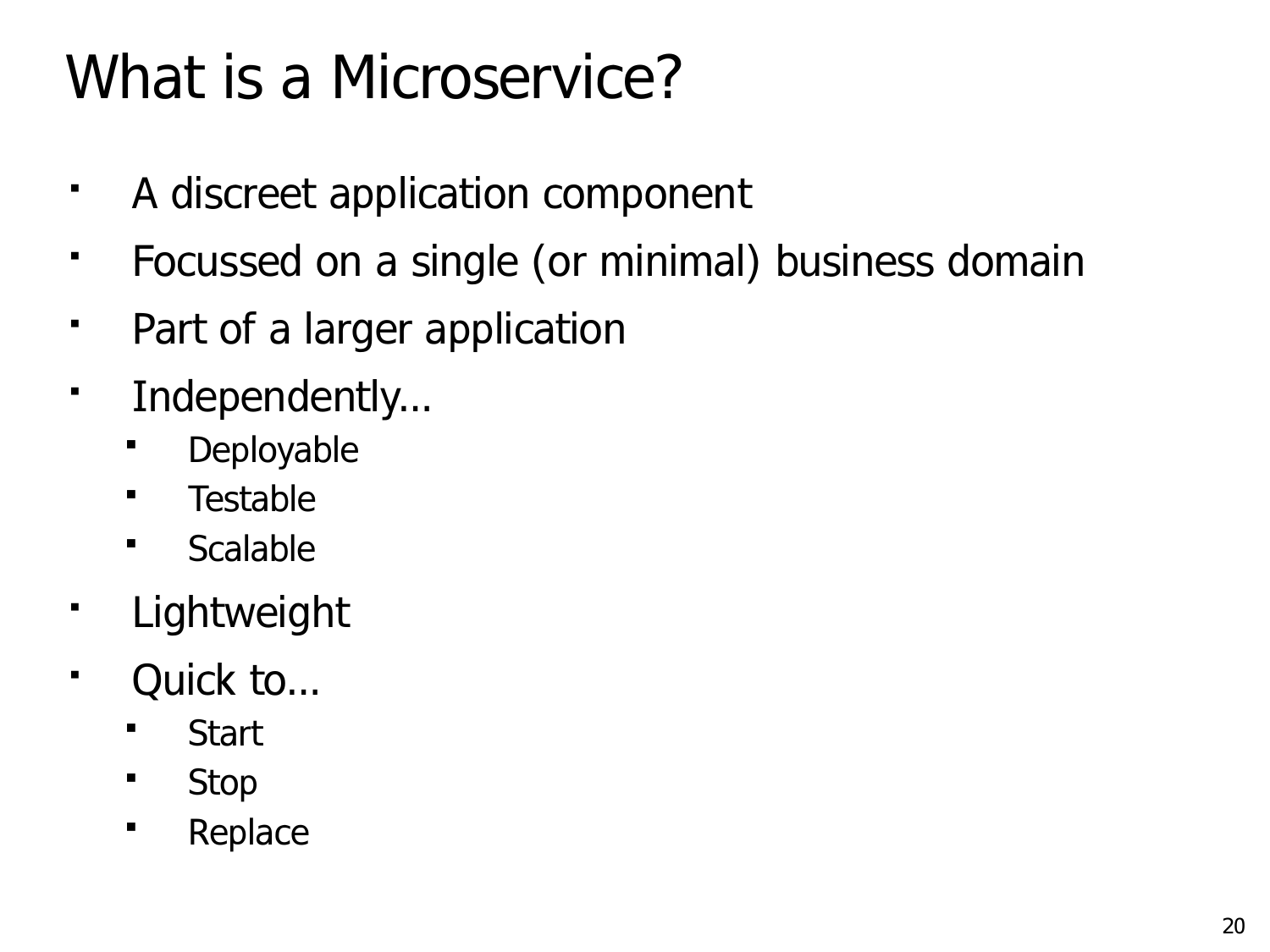

# What is a Microservice?
A discreet application component
Focussed on a single (or minimal) business domain
Part of a larger application
Independently…
Deployable
Testable
Scalable
Lightweight
Quick to…
Start
Stop
Replace
20